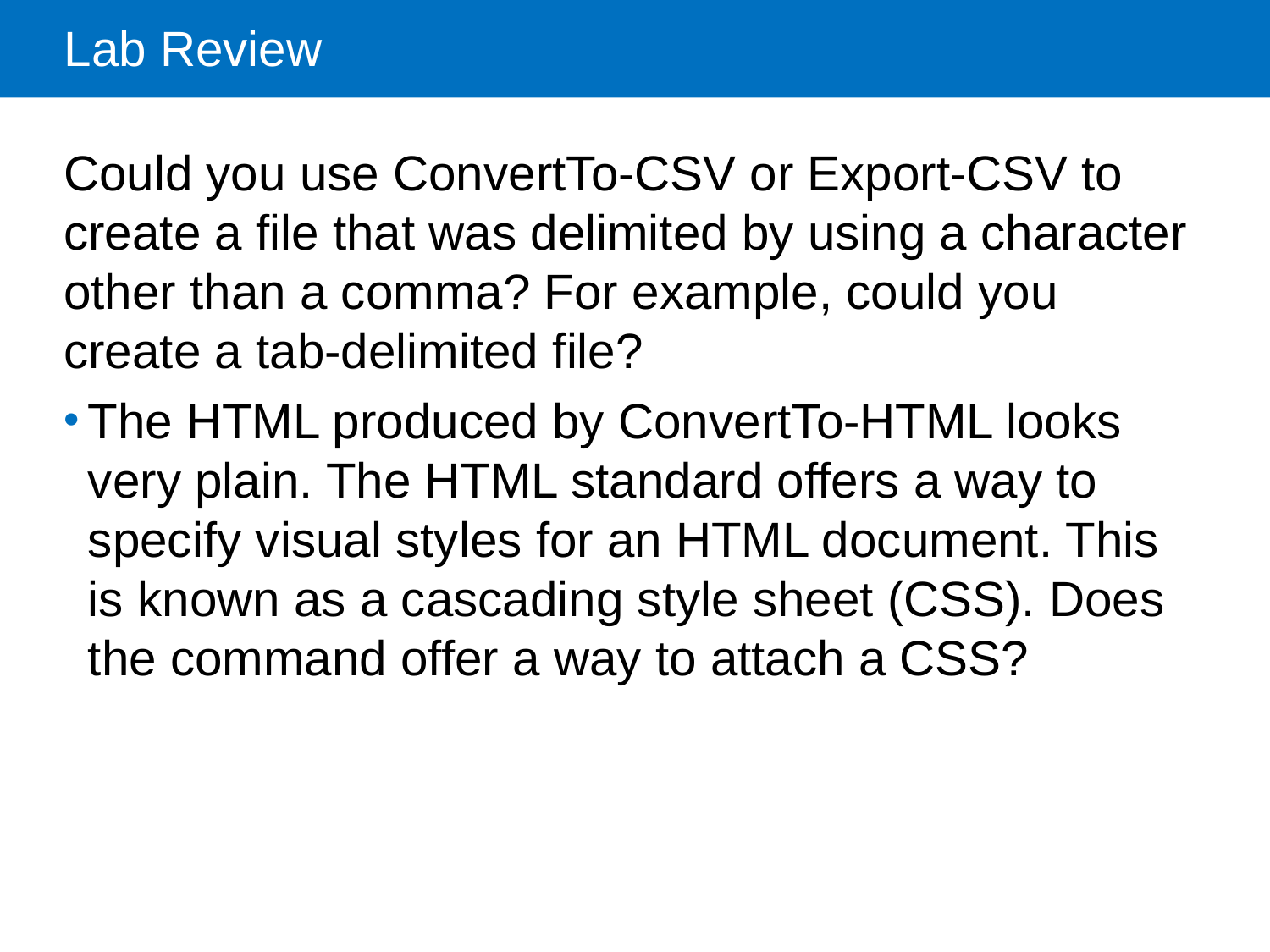

# Lab Review
Could you use ConvertTo-CSV or Export-CSV to create a file that was delimited by using a character other than a comma? For example, could you create a tab-delimited file?
The HTML produced by ConvertTo-HTML looks very plain. The HTML standard offers a way to specify visual styles for an HTML document. This is known as a cascading style sheet (CSS). Does the command offer a way to attach a CSS?